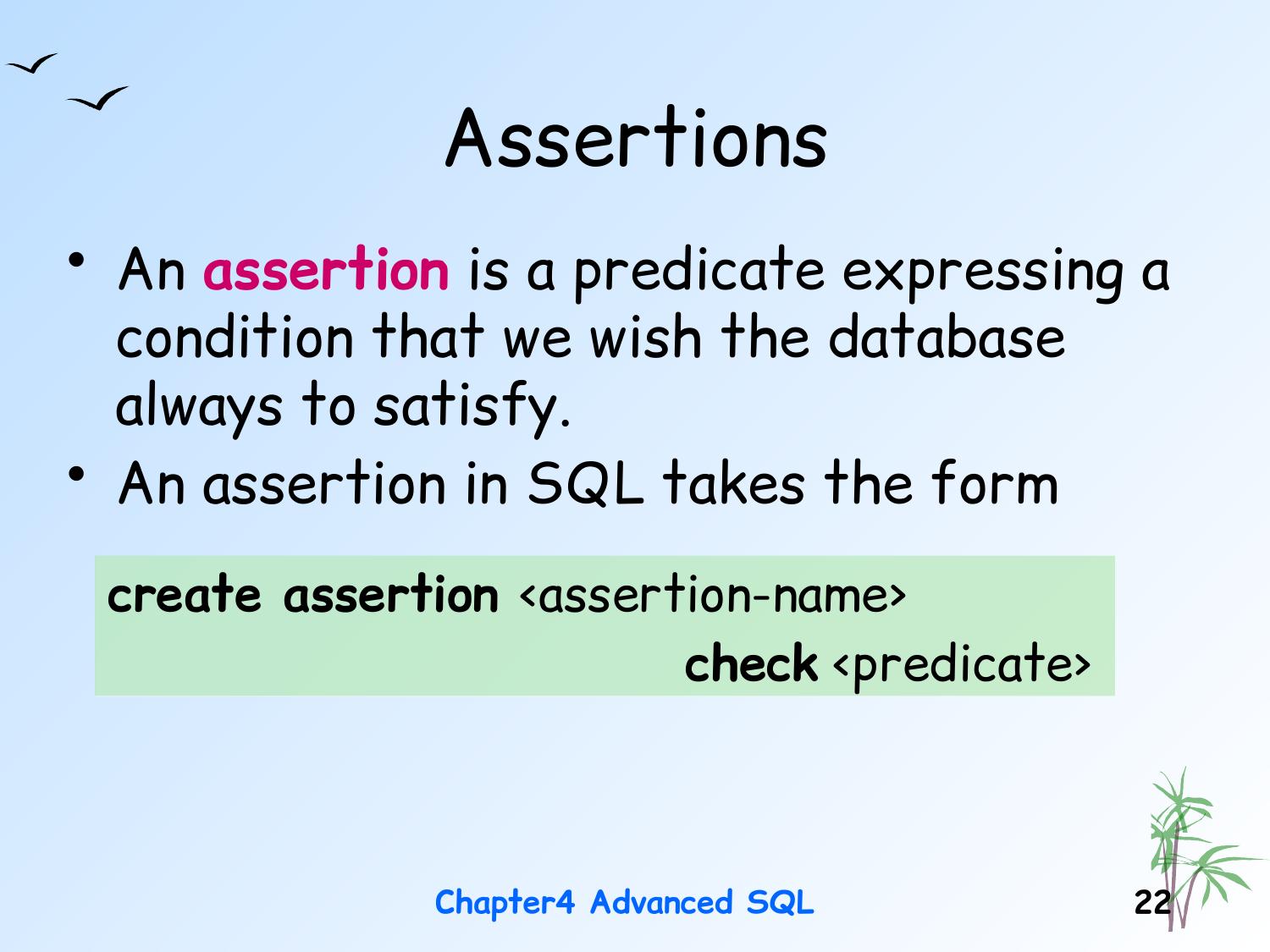

# Assertions
An assertion is a predicate expressing a condition that we wish the database always to satisfy.
An assertion in SQL takes the form

create assertion <assertion-name>
                                       check <predicate>
Chapter4 Advanced SQL
22